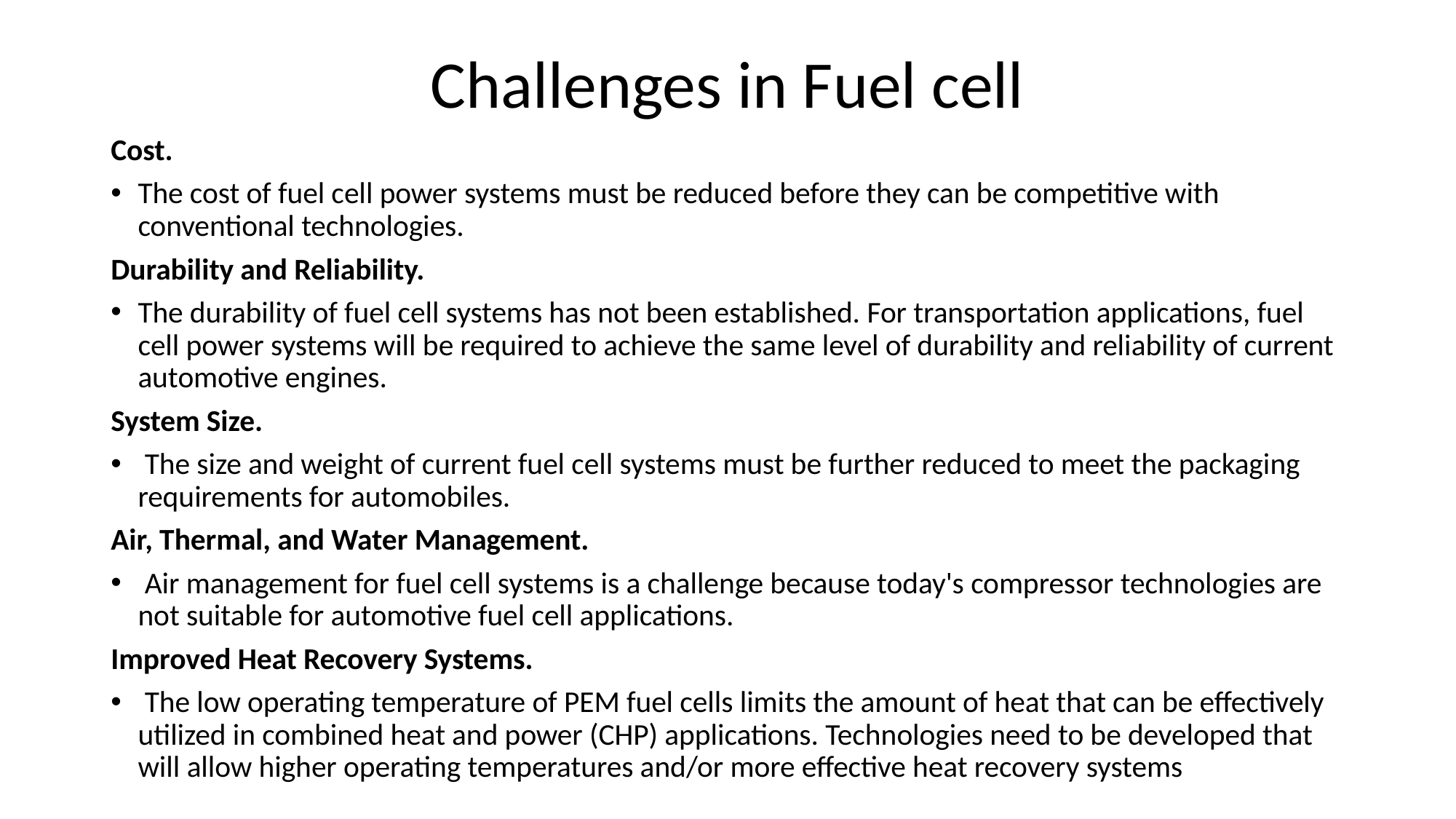

# Challenges in Fuel cell
Cost.
The cost of fuel cell power systems must be reduced before they can be competitive with conventional technologies.
Durability and Reliability.
The durability of fuel cell systems has not been established. For transportation applications, fuel cell power systems will be required to achieve the same level of durability and reliability of current automotive engines.
System Size.
 The size and weight of current fuel cell systems must be further reduced to meet the packaging requirements for automobiles.
Air, Thermal, and Water Management.
 Air management for fuel cell systems is a challenge because today's compressor technologies are not suitable for automotive fuel cell applications.
Improved Heat Recovery Systems.
 The low operating temperature of PEM fuel cells limits the amount of heat that can be effectively utilized in combined heat and power (CHP) applications. Technologies need to be developed that will allow higher operating temperatures and/or more effective heat recovery systems